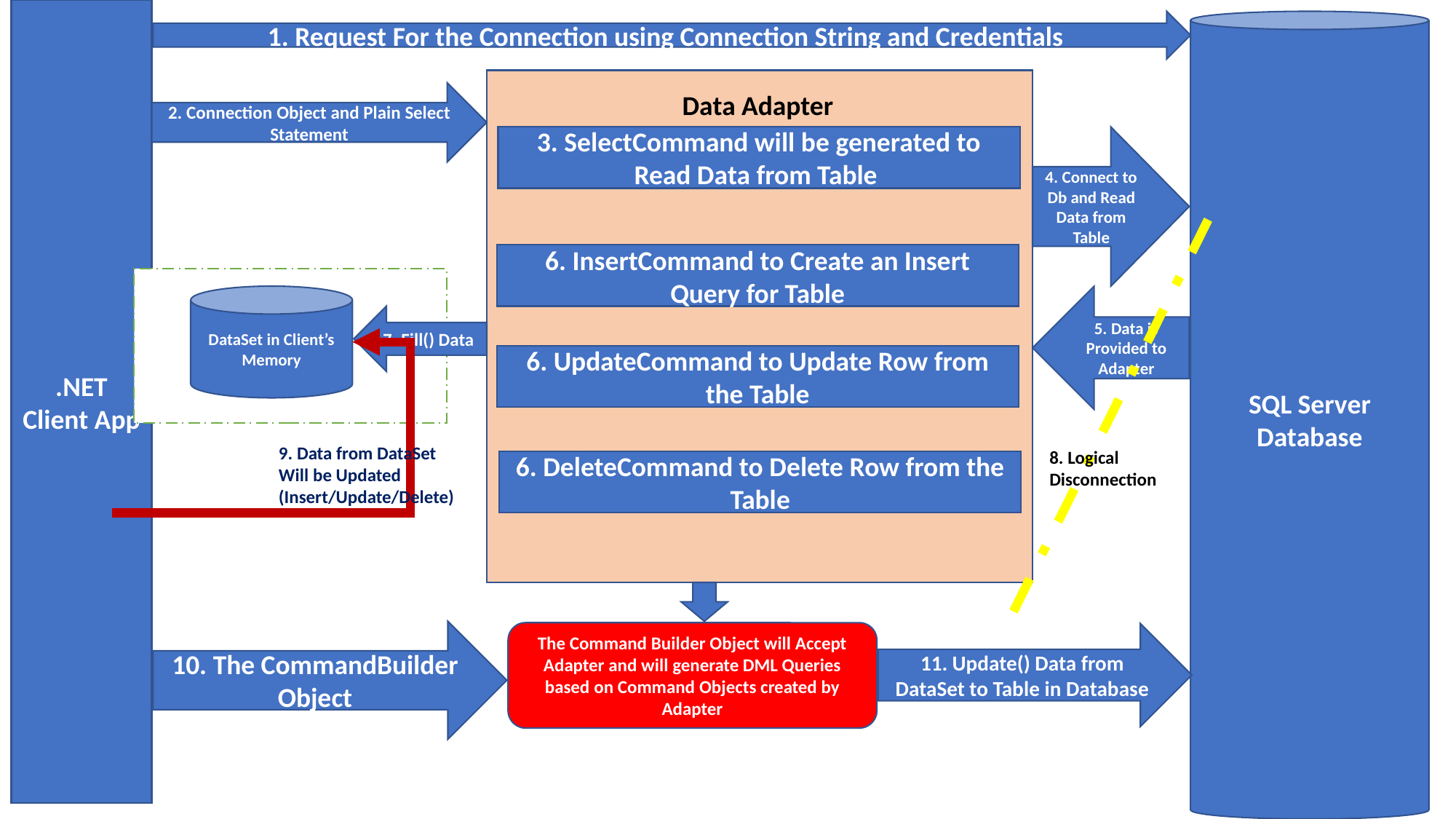

.NET Client App
1. Request For the Connection using Connection String and Credentials
SQL Server Database

2. Connection Object and Plain Select Statement
Data Adapter
3. SelectCommand will be generated to Read Data from Table
4. Connect to Db and Read Data from Table
6. InsertCommand to Create an Insert Query for Table

DataSet in Client’s Memory
5. Data is Provided to Adapter
7. Fill() Data
6. UpdateCommand to Update Row from the Table
9. Data from DataSet Will be Updated (Insert/Update/Delete)
8. Logical Disconnection
6. DeleteCommand to Delete Row from the Table

10. The CommandBuilder Object
The Command Builder Object will Accept Adapter and will generate DML Queries based on Command Objects created by Adapter
11. Update() Data from DataSet to Table in Database